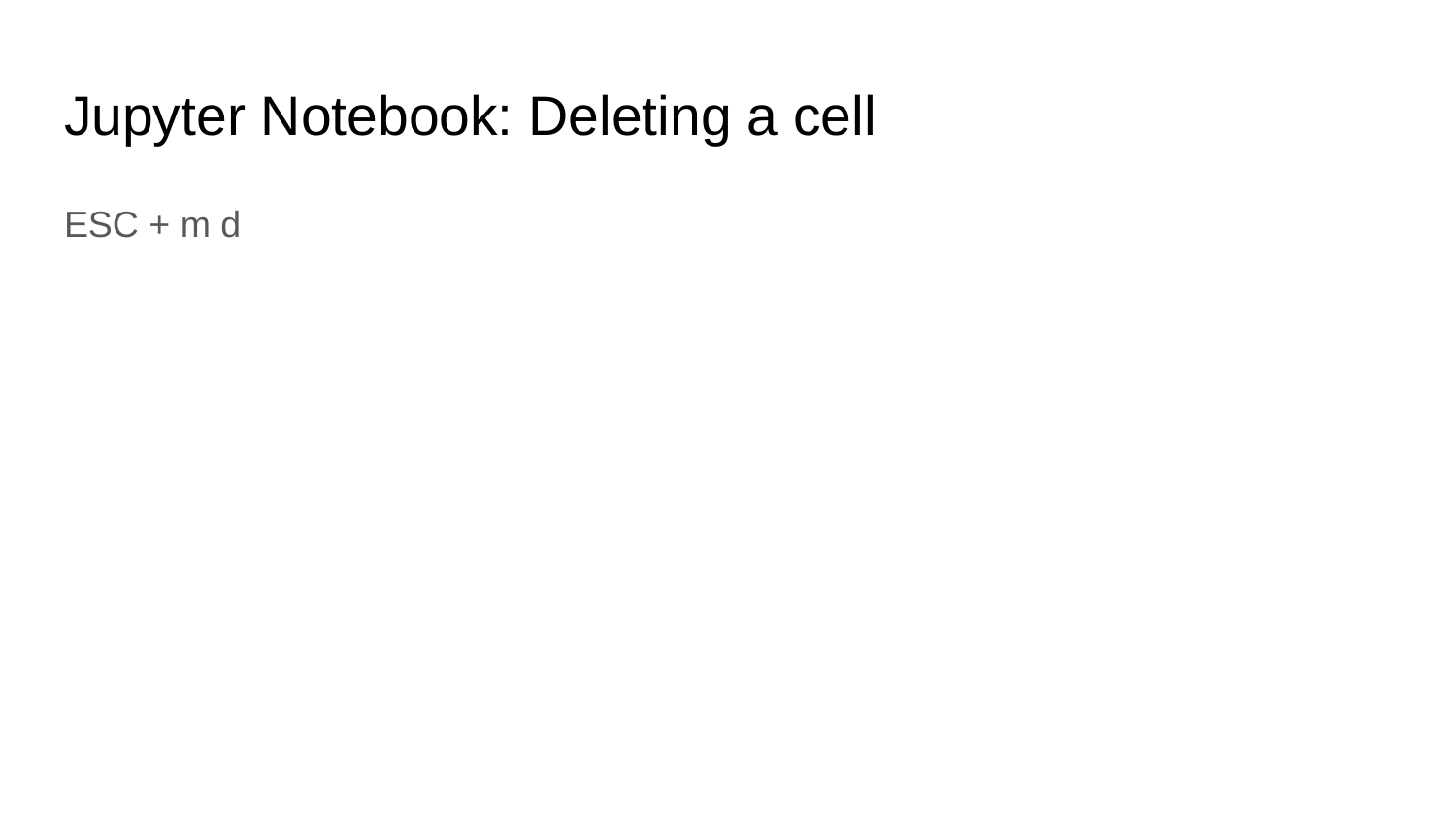

# Jupyter Notebook: Deleting a cell
ESC + m d